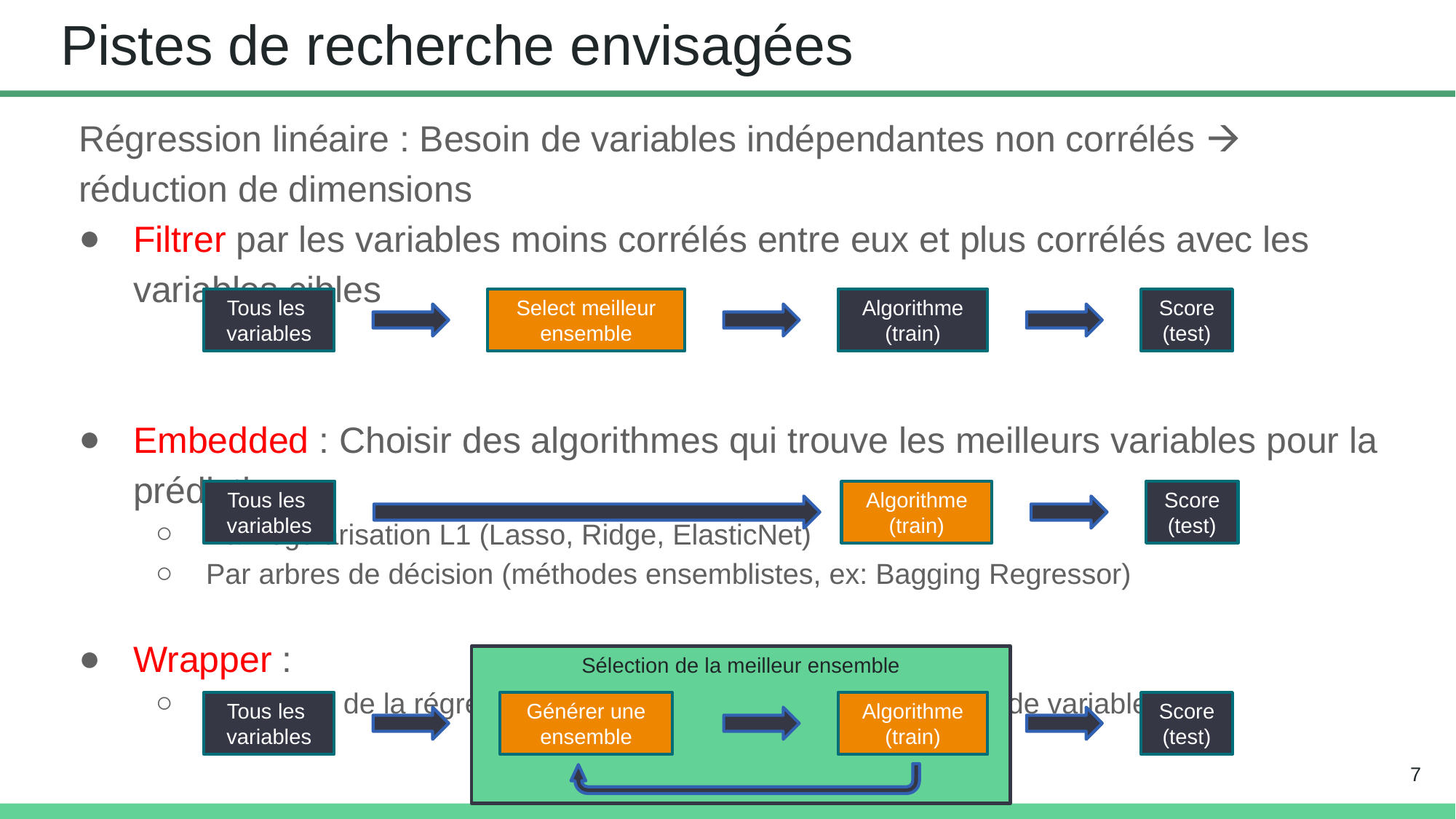

# Pistes de recherche envisagées
Régression linéaire : Besoin de variables indépendantes non corrélés 🡪 réduction de dimensions
Filtrer par les variables moins corrélés entre eux et plus corrélés avec les variables cibles

Embedded : Choisir des algorithmes qui trouve les meilleurs variables pour la prédiction
Par régularisation L1 (Lasso, Ridge, ElasticNet)
Par arbres de décision (méthodes ensemblistes, ex: Bagging Regressor)

Wrapper :
Répétition de la régression avec des différent sous-ensembles de variables
Algorithme
(train)
Tous les
variables
Select meilleur
ensemble
Score
(test)

Algorithme
(train)
Tous les
variables
Score
(test)

Sélection de la meilleur ensemble

Algorithme
(train)
Tous les
variables
Générer une
ensemble
Score
(test)

7